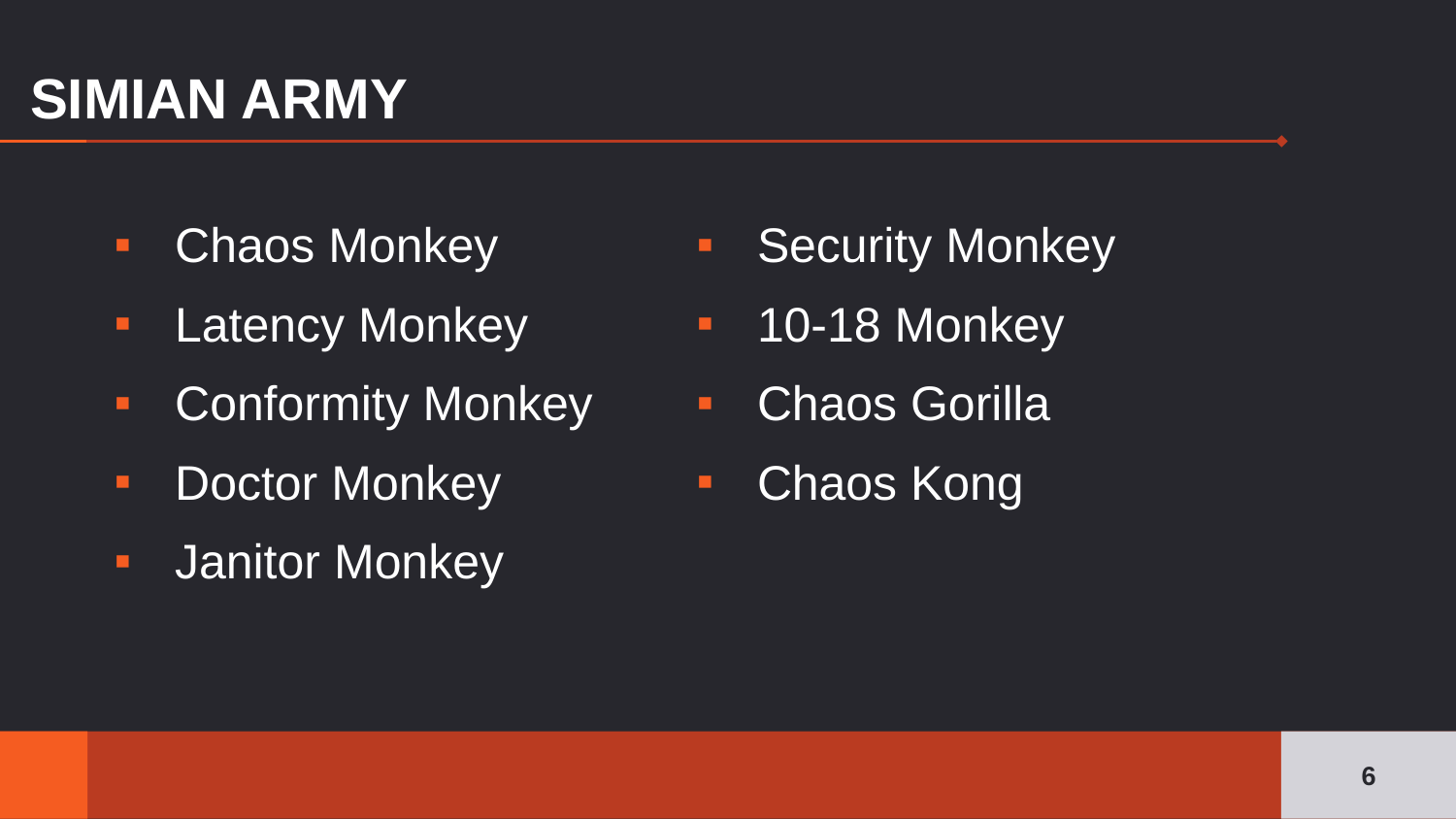

# SIMIAN ARMY
Chaos Monkey
Latency Monkey
Conformity Monkey
Doctor Monkey
Janitor Monkey

Security Monkey
10-18 Monkey
Chaos Gorilla
Chaos Kong
6